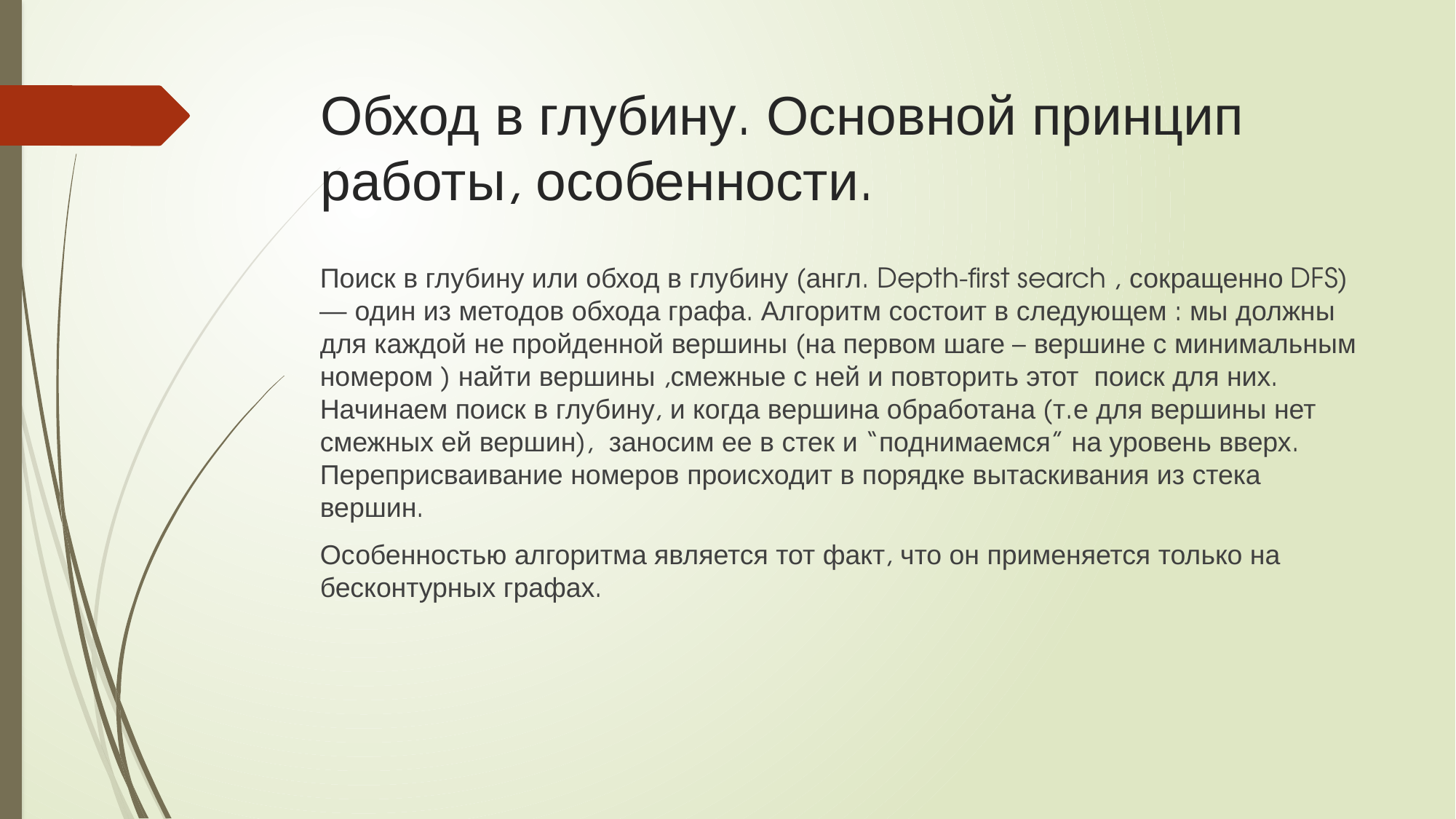

# Обход в глубину. Основной принцип работы, особенности.
Поиск в глубину или обход в глубину (англ. Depth-first search , сокращенно DFS) — один из методов обхода графа. Алгоритм состоит в следующем : мы должны для каждой не пройденной вершины (на первом шаге – вершине с минимальным номером ) найти вершины ,смежные с ней и повторить этот  поиск для них. Начинаем поиск в глубину, и когда вершина обработана (т.е для вершины нет смежных ей вершин),  заносим ее в стек и “поднимаемся” на уровень вверх.  Переприсваивание номеров происходит в порядке вытаскивания из стека вершин.
Особенностью алгоритма является тот факт, что он применяется только на бесконтурных графах.